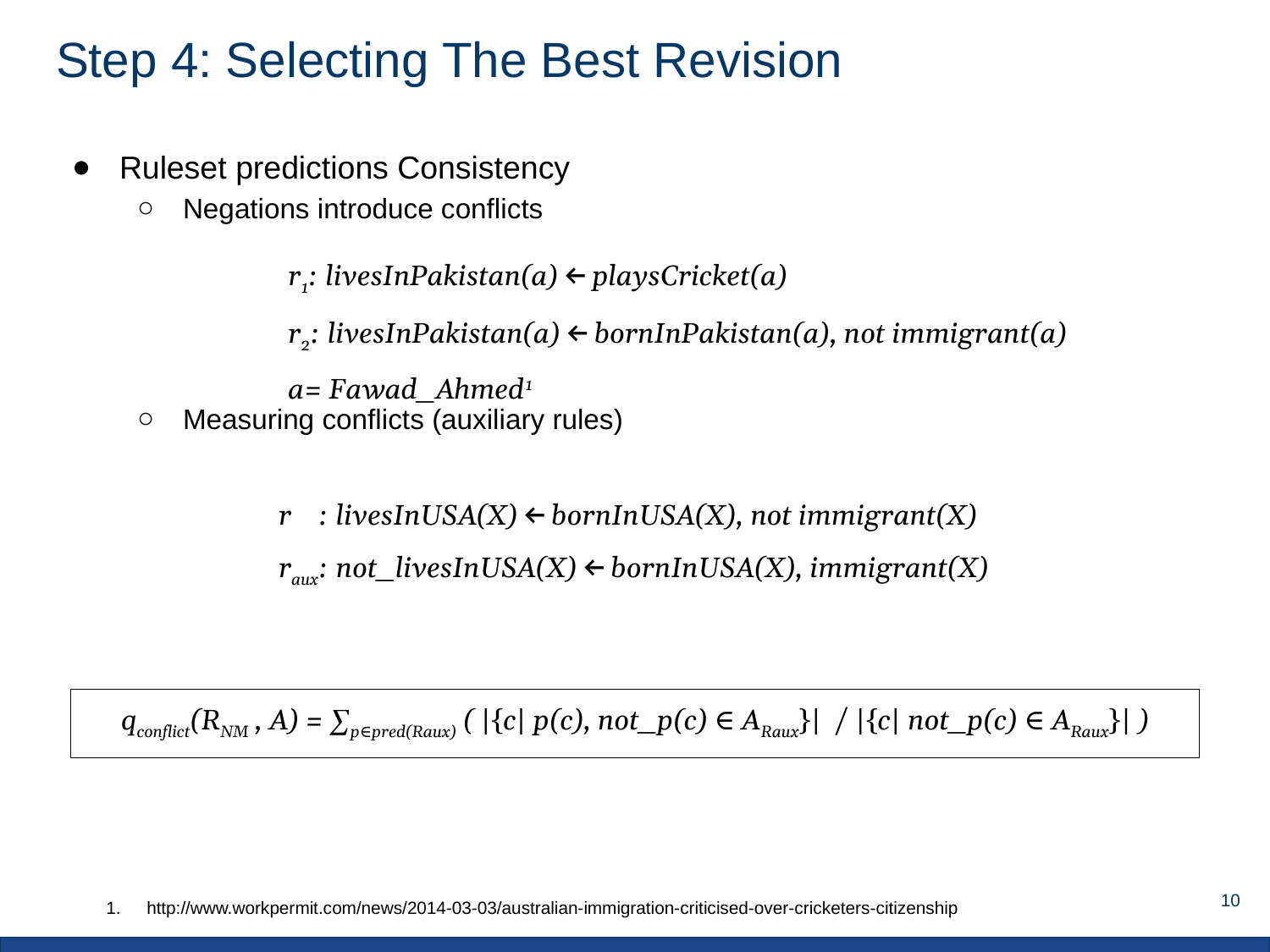

# Step 4: Selecting The Best Revision

Ruleset predictions Consistency
Negations introduce conflicts

Measuring conflicts (auxiliary rules)

r1: livesInPakistan(a) ← playsCricket(a)
r2: livesInPakistan(a) ← bornInPakistan(a), not immigrant(a)
a= Fawad_Ahmed1
r    : livesInUSA(X) ← bornInUSA(X), not immigrant(X)
raux: not_livesInUSA(X) ← bornInUSA(X), immigrant(X)
qconflict(RNM , A) = ∑p∈pred(Raux) ( |{c| p(c), not_p(c) ∈ ARaux}|  / |{c| not_p(c) ∈ ARaux}| )
10
http://www.workpermit.com/news/2014-03-03/australian-immigration-criticised-over-cricketers-citizenship